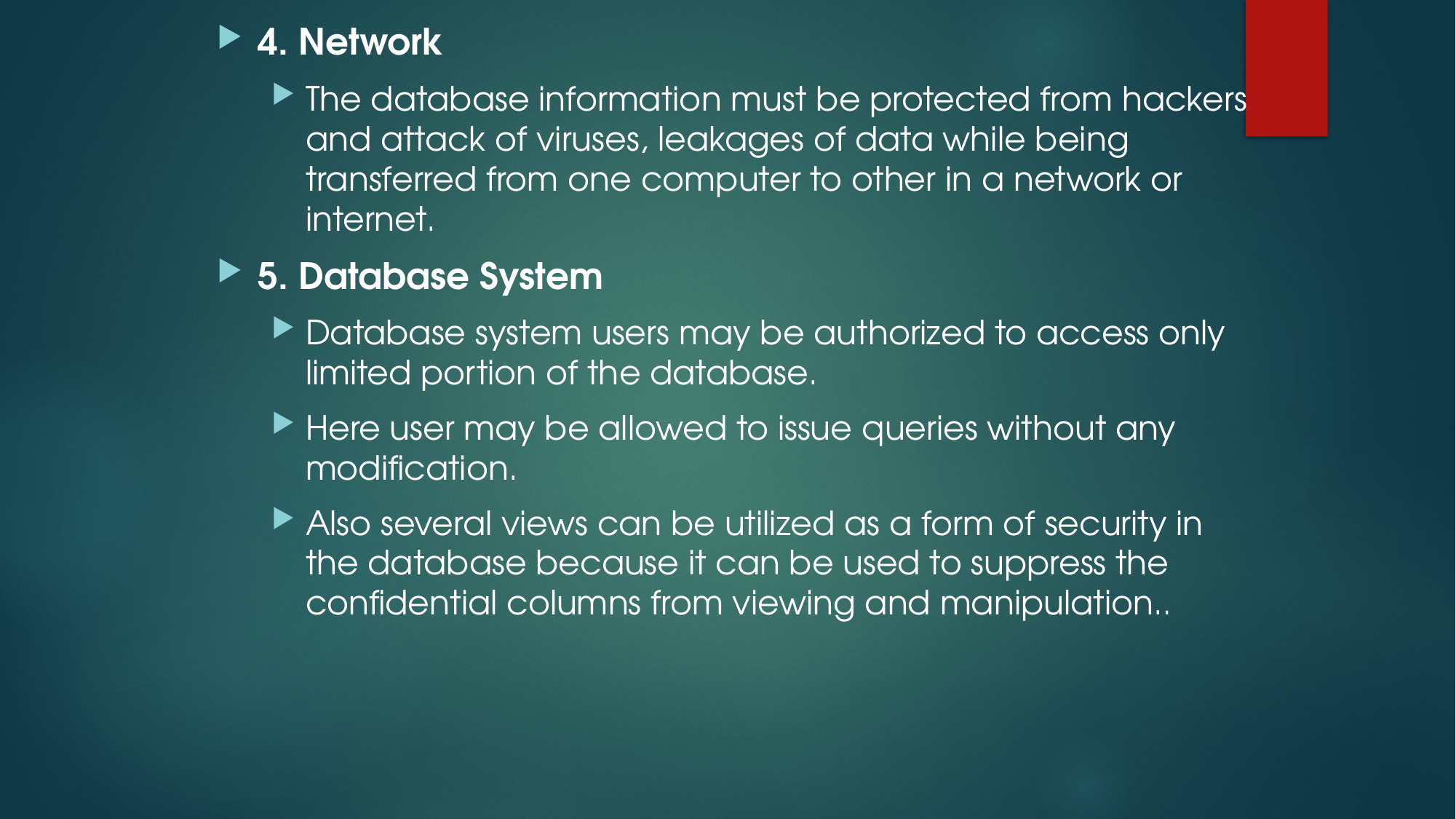

4. Network
The database information must be protected from hackers and attack of viruses, leakages of data while being transferred from one computer to other in a network or internet.
5. Database System
Database system users may be authorized to access only limited portion of the database.
Here user may be allowed to issue queries without any modification.
Also several views can be utilized as a form of security in the database because it can be used to suppress the confidential columns from viewing and manipulation..